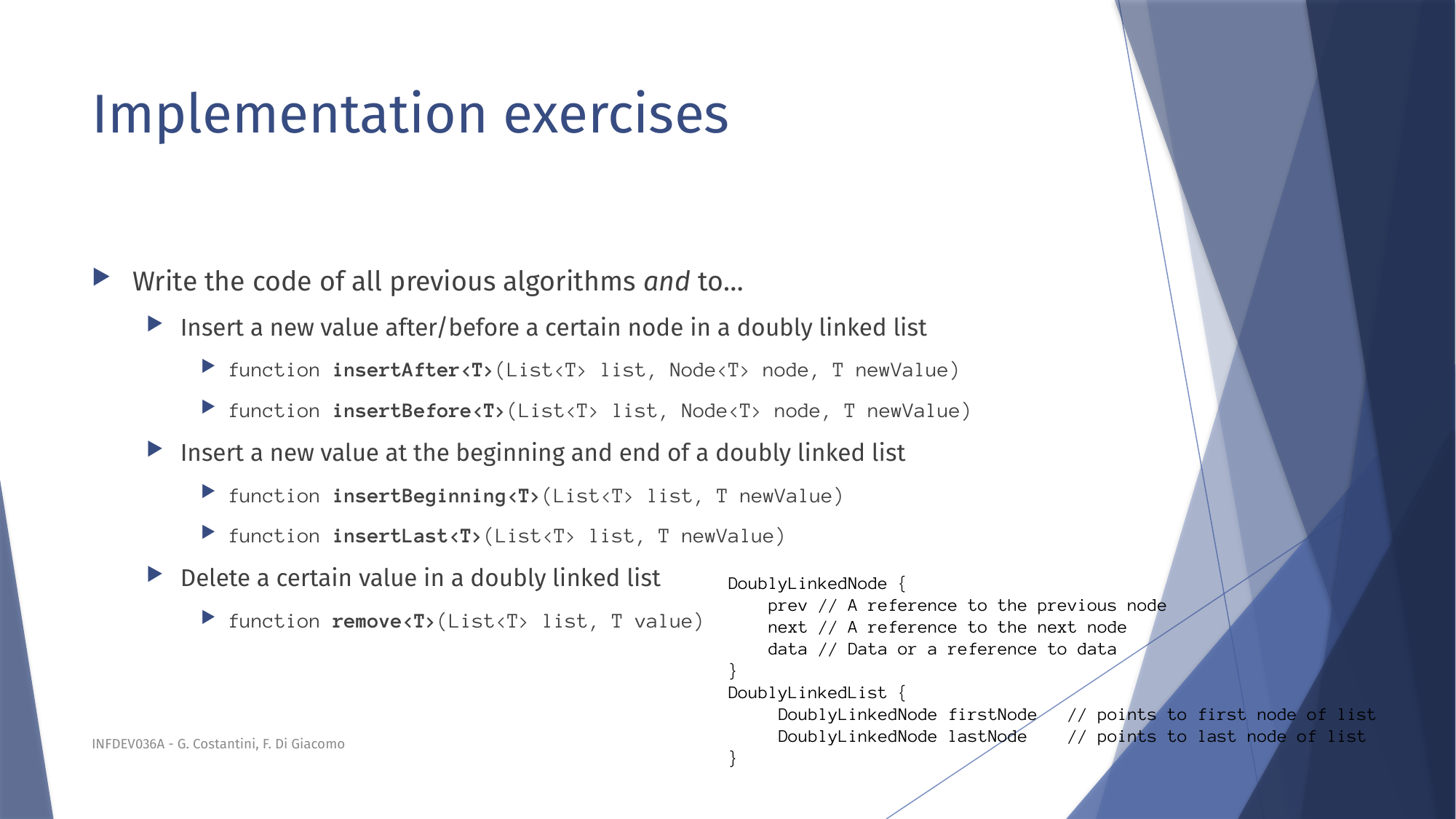

# Implementation exercises
Write the code of all previous algorithms and to…
Insert a new value after/before a certain node in a doubly linked list
function insertAfter<T>(List<T> list, Node<T> node, T newValue)
function insertBefore<T>(List<T> list, Node<T> node, T newValue)
Insert a new value at the beginning and end of a doubly linked list
function insertBeginning<T>(List<T> list, T newValue)
function insertLast<T>(List<T> list, T newValue)
Delete a certain value in a doubly linked list
function remove<T>(List<T> list, T value)
DoublyLinkedNode {
    prev // A reference to the previous node
    next // A reference to the next node
    data // Data or a reference to data
}
DoublyLinkedList {
     DoublyLinkedNode firstNode   // points to first node of list
     DoublyLinkedNode lastNode    // points to last node of list
}
INFDEV036A - G. Costantini, F. Di Giacomo